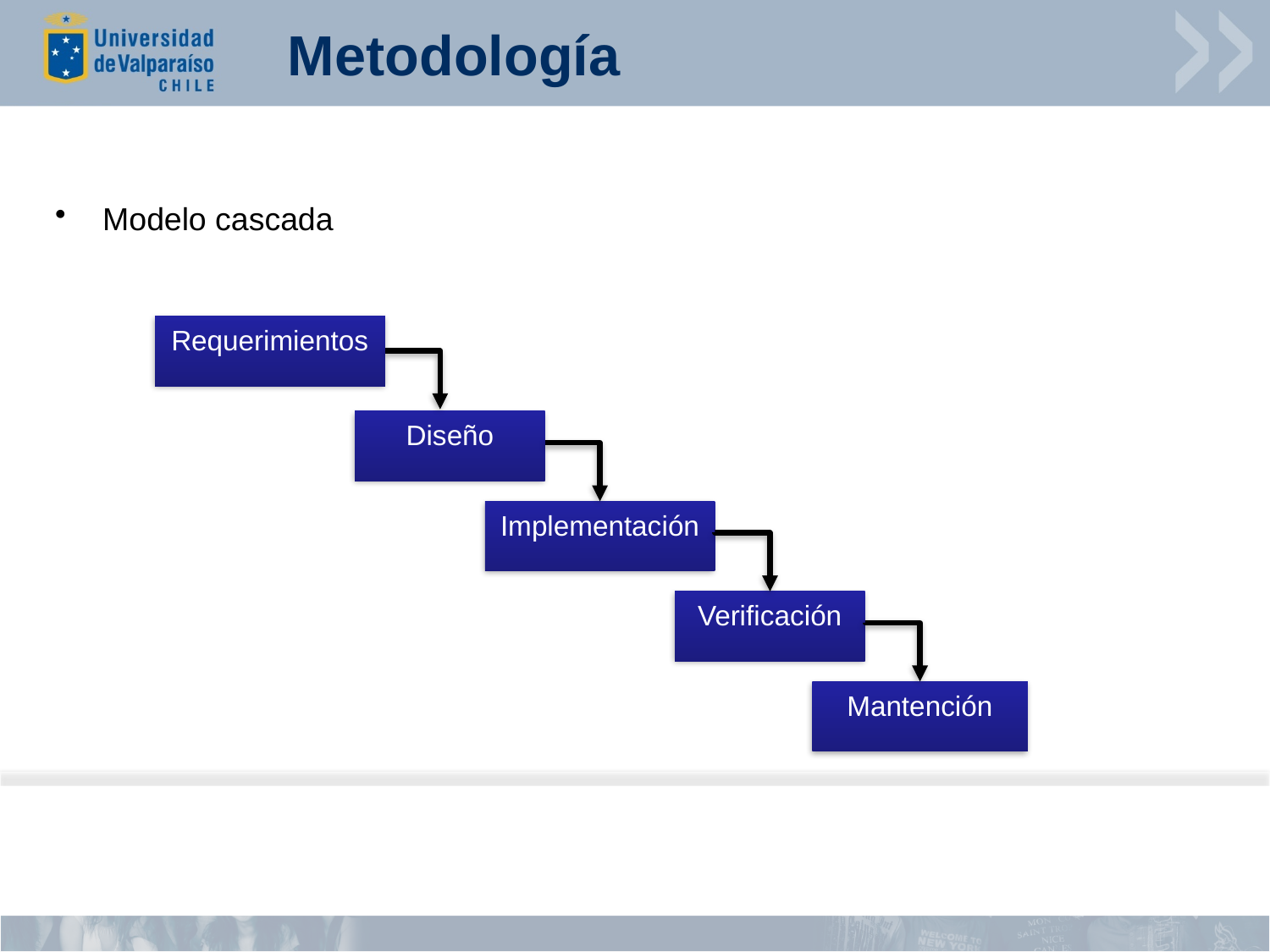

# Metodología
Modelo cascada
Requerimientos
Diseño
Implementación
Verificación
Mantención